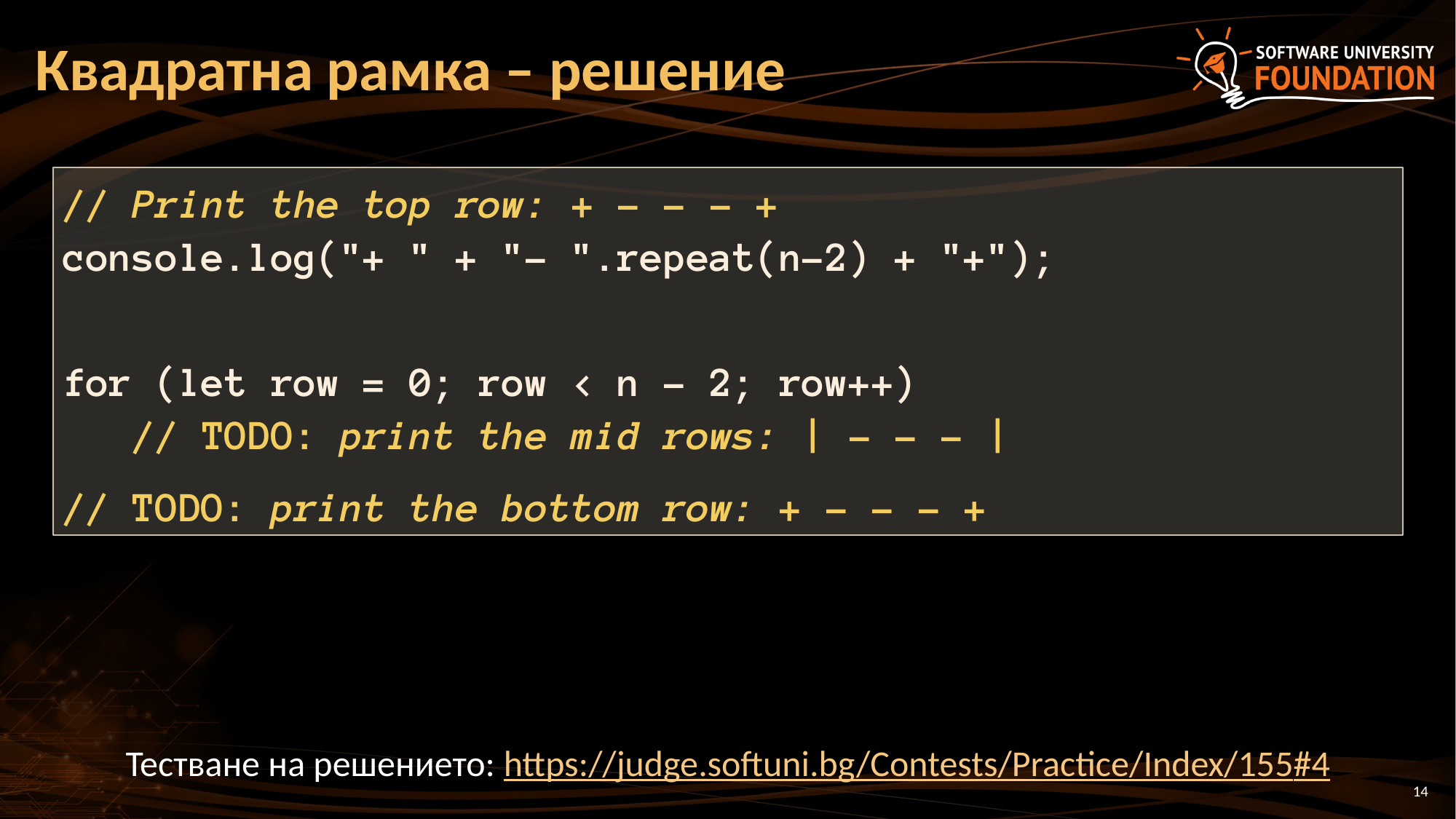

# Квадратна рамка – решение
// Print the top row: + - - - +
console.log("+ " + "- ".repeat(n-2) + "+");

for (let row = 0; row < n - 2; row++)
   // TODO: print the mid rows: | - - - |
// TODO: print the bottom row: + - - - +
Тестване на решението: https://judge.softuni.bg/Contests/Practice/Index/155#4
14